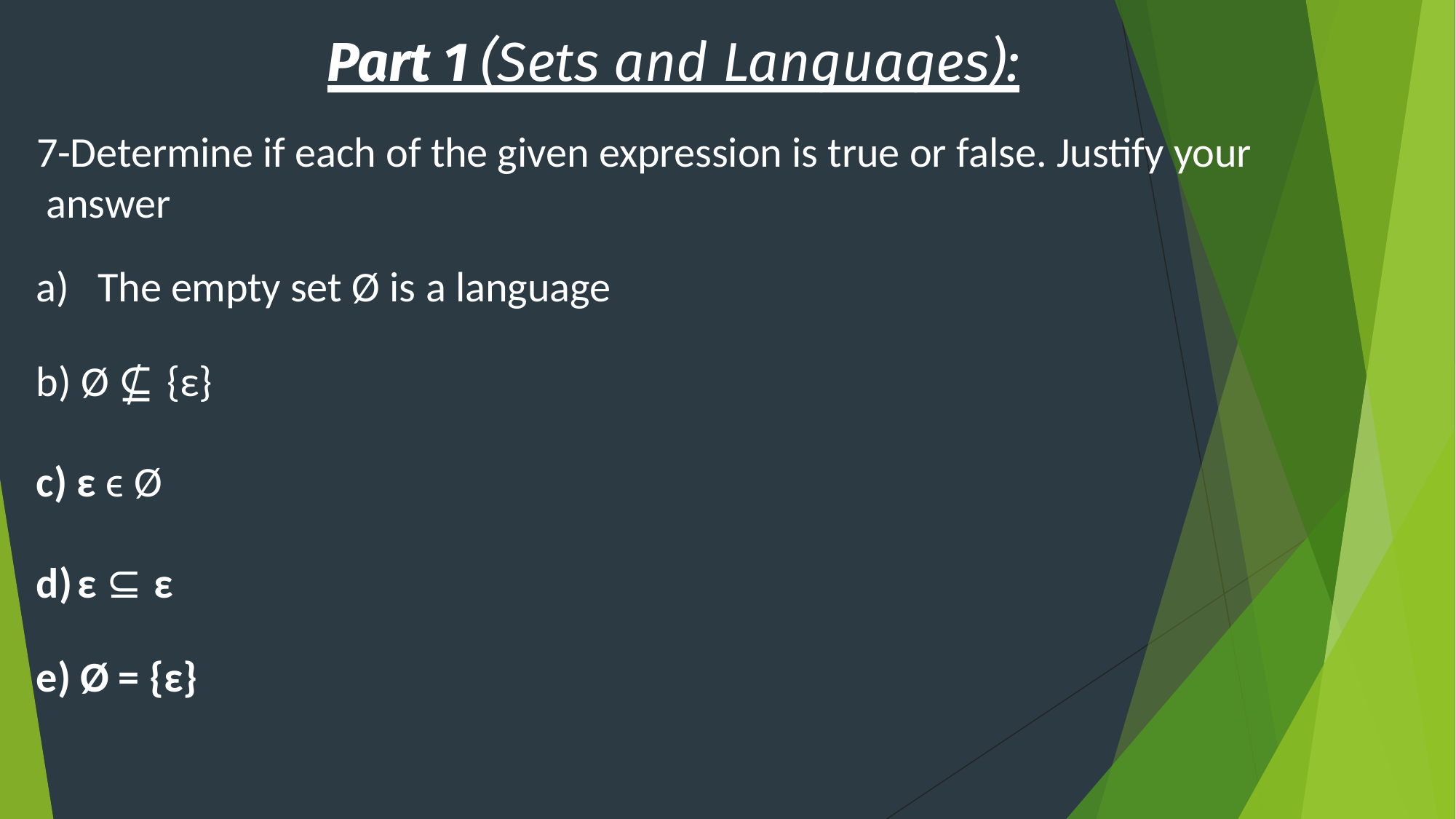

# Part 1 (Sets and Languages):
7-Determine if each of the given expression is true or false. Justify your  answer
The empty set Ø is a language

Ø ⊈ {ε}

ε ϵ Ø

ε ⊆ ε

Ø = {ε}